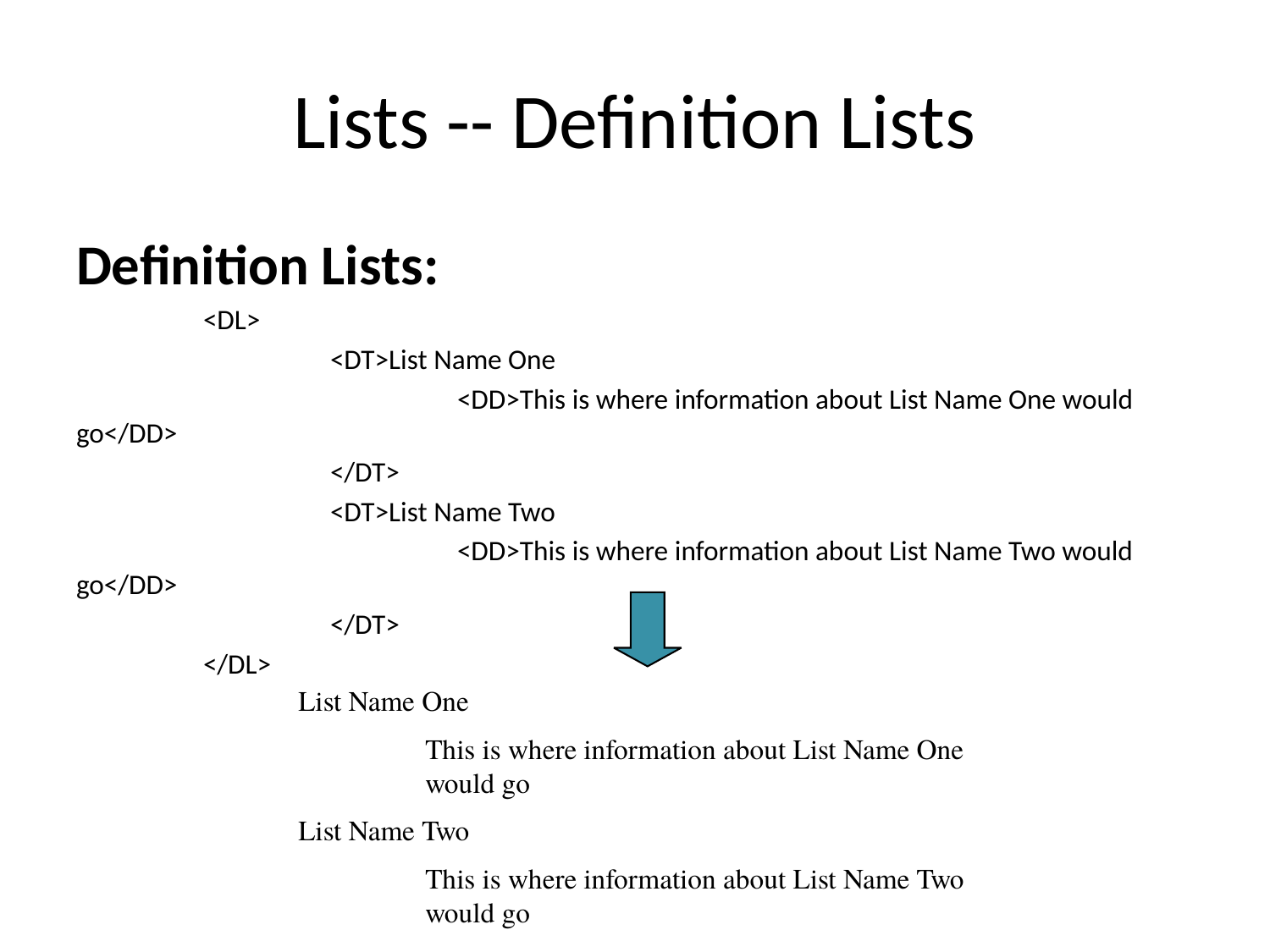

# Lists -- Definition Lists
Definition Lists:
	<DL>
		<DT>List Name One
			<DD>This is where information about List Name One would go</DD>
		</DT>
		<DT>List Name Two
			<DD>This is where information about List Name Two would go</DD>
		</DT>
	</DL>

List Name One
	This is where information about List Name One
	would go
List Name Two
	This is where information about List Name Two
	would go